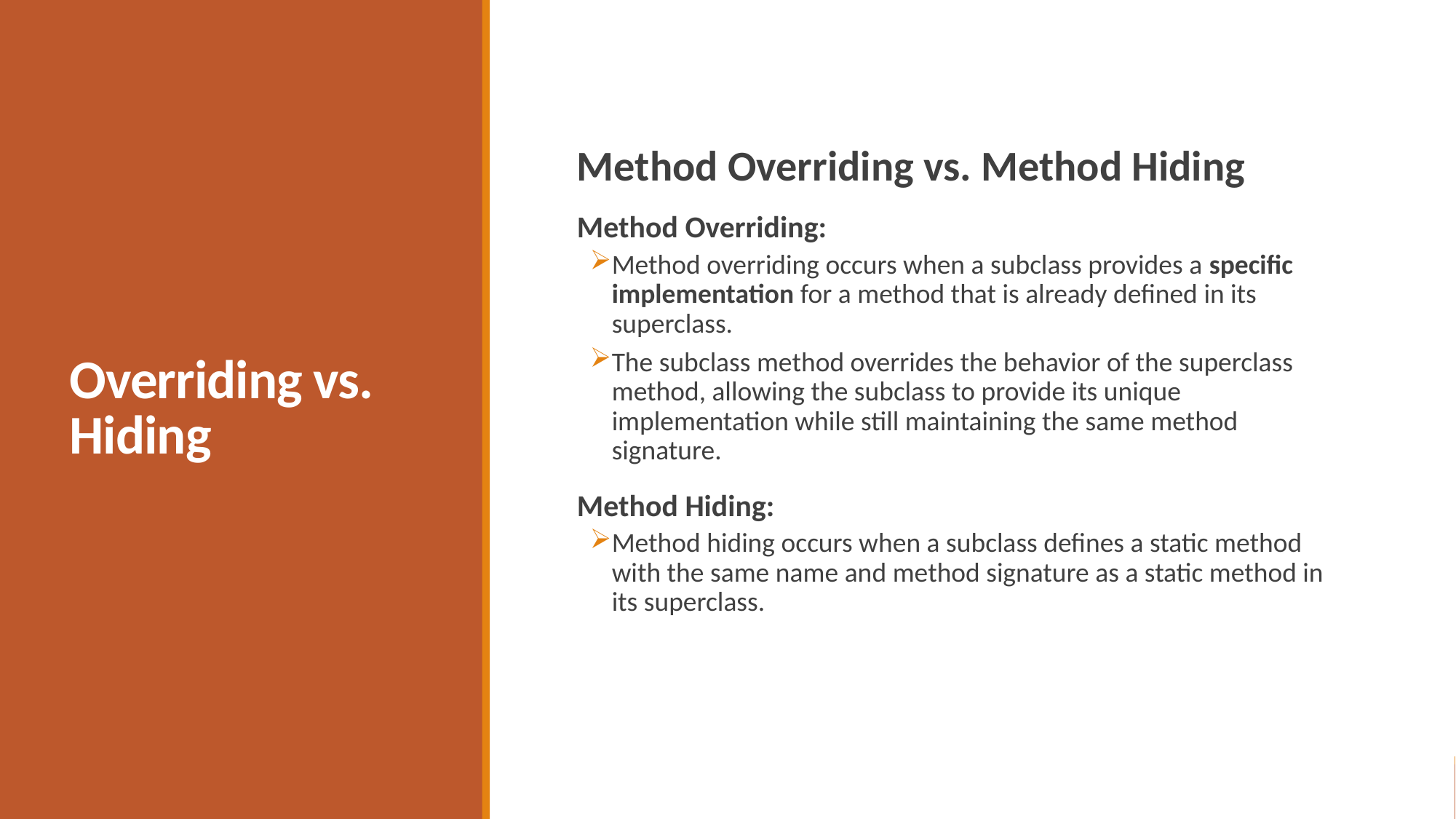

# Overriding vs. Hiding
Method Overriding vs. Method Hiding
Method Overriding:
Method overriding occurs when a subclass provides a specific implementation for a method that is already defined in its superclass.
The subclass method overrides the behavior of the superclass method, allowing the subclass to provide its unique implementation while still maintaining the same method signature.
Method Hiding:
Method hiding occurs when a subclass defines a static method with the same name and method signature as a static method in its superclass.